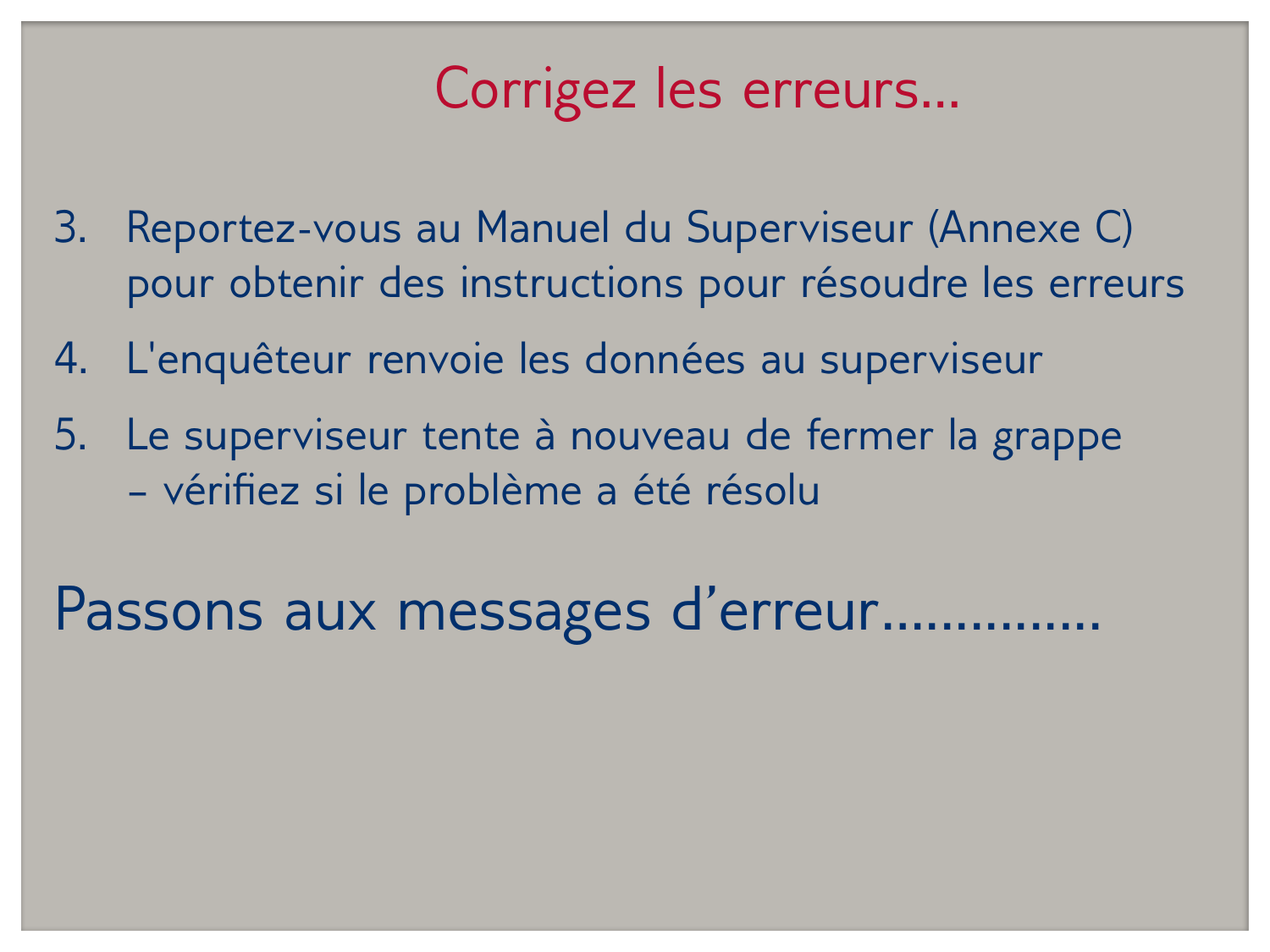

# Corrigez les erreurs…
Reportez-vous au Manuel du Superviseur (Annexe C) pour obtenir des instructions pour résoudre les erreurs
L'enquêteur renvoie les données au superviseur
Le superviseur tente à nouveau de fermer la grappe – vérifiez si le problème a été résolu
Passons aux messages d’erreur…............